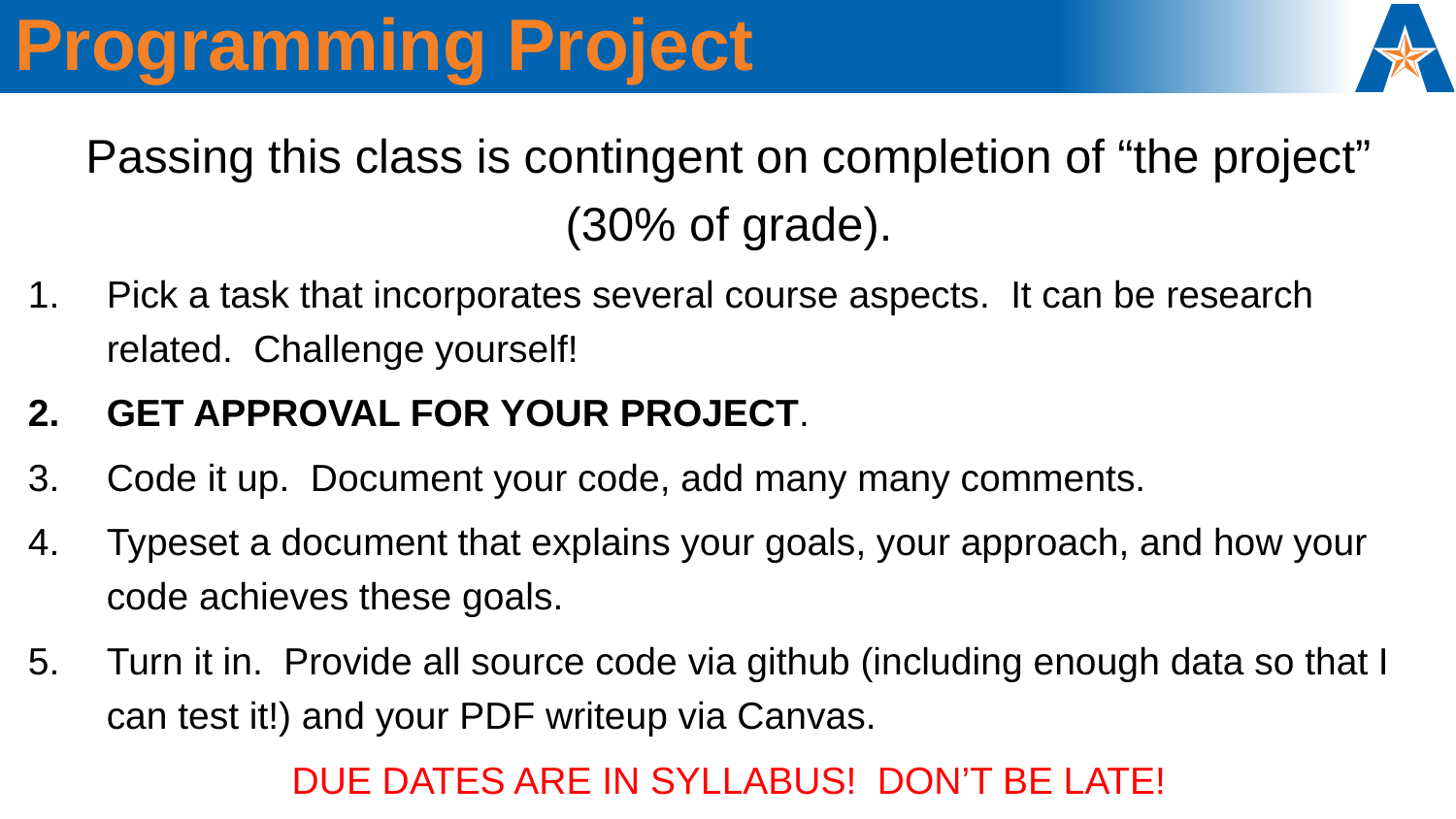

# Programming Project
Passing this class is contingent on completion of “the project” (30% of grade).
Pick a task that incorporates several course aspects.  It can be research related.  Challenge yourself!
GET APPROVAL FOR YOUR PROJECT.
Code it up.  Document your code, add many many comments.
Typeset a document that explains your goals, your approach, and how your code achieves these goals.
Turn it in.  Provide all source code via github (including enough data so that I can test it!) and your PDF writeup via Canvas.
DUE DATES ARE IN SYLLABUS!  DON’T BE LATE!